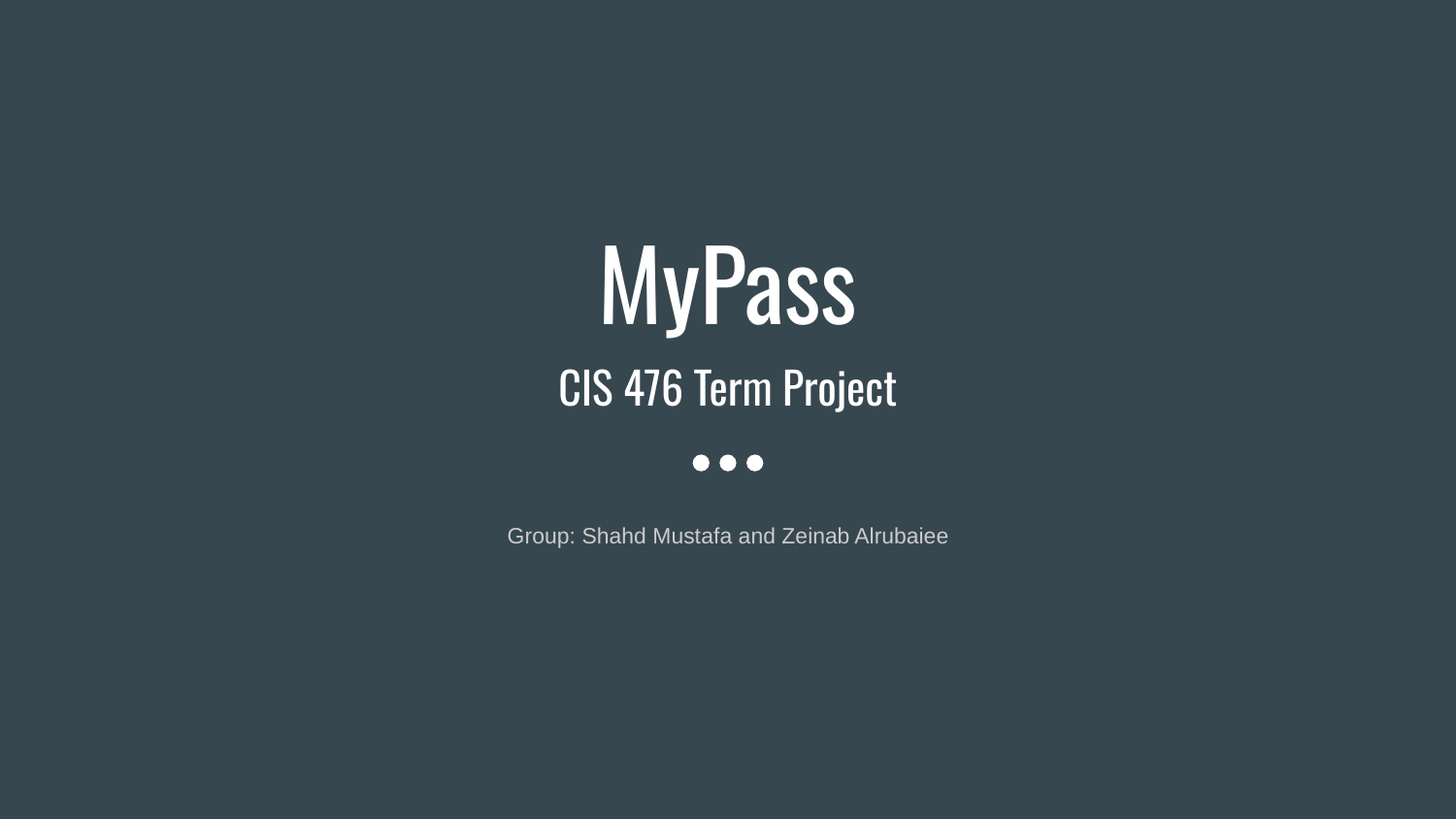

# MyPass
CIS 476 Term Project
Group: Shahd Mustafa and Zeinab Alrubaiee